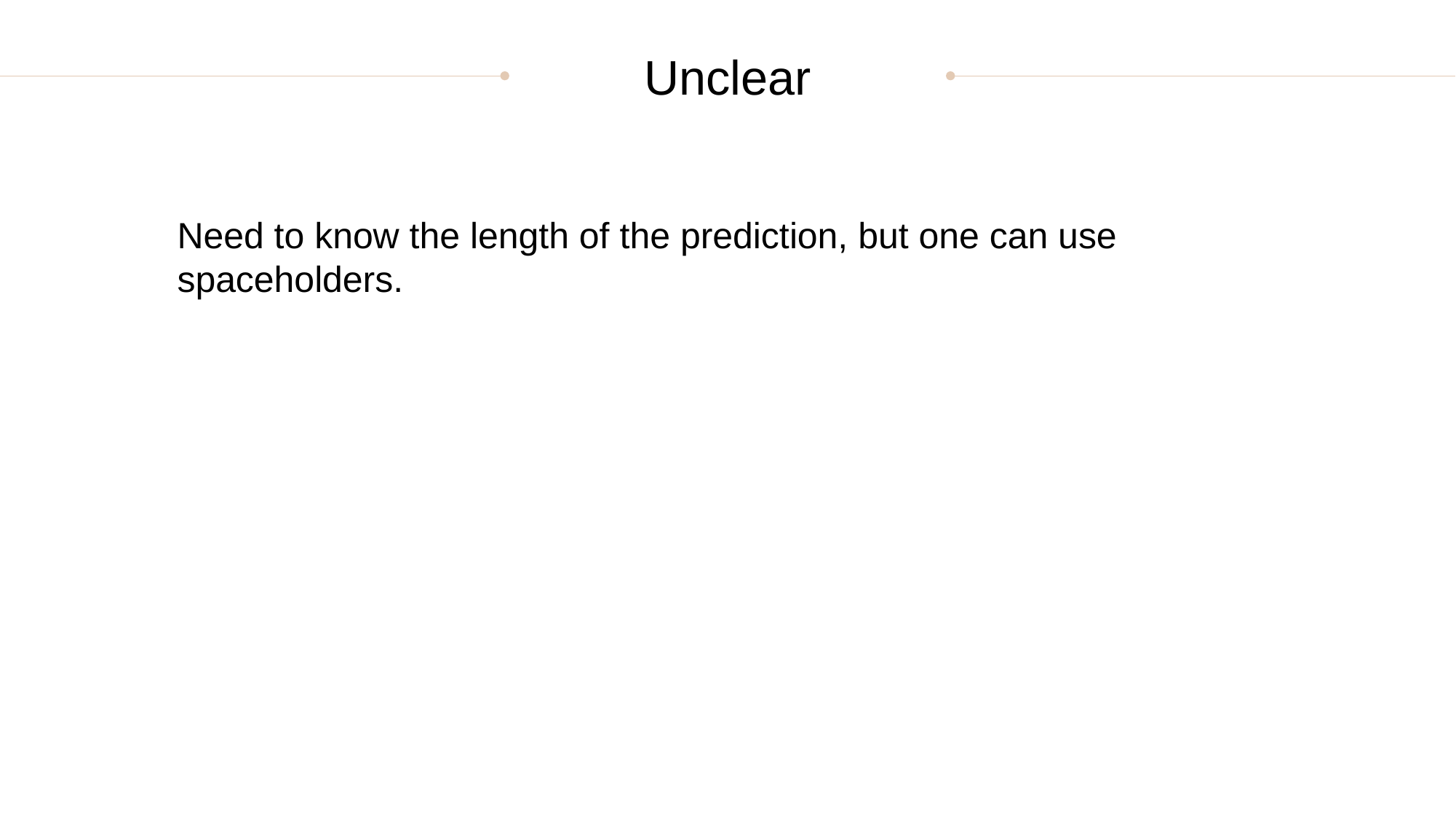

Unclear
Need to know the length of the prediction, but one can use spaceholders.